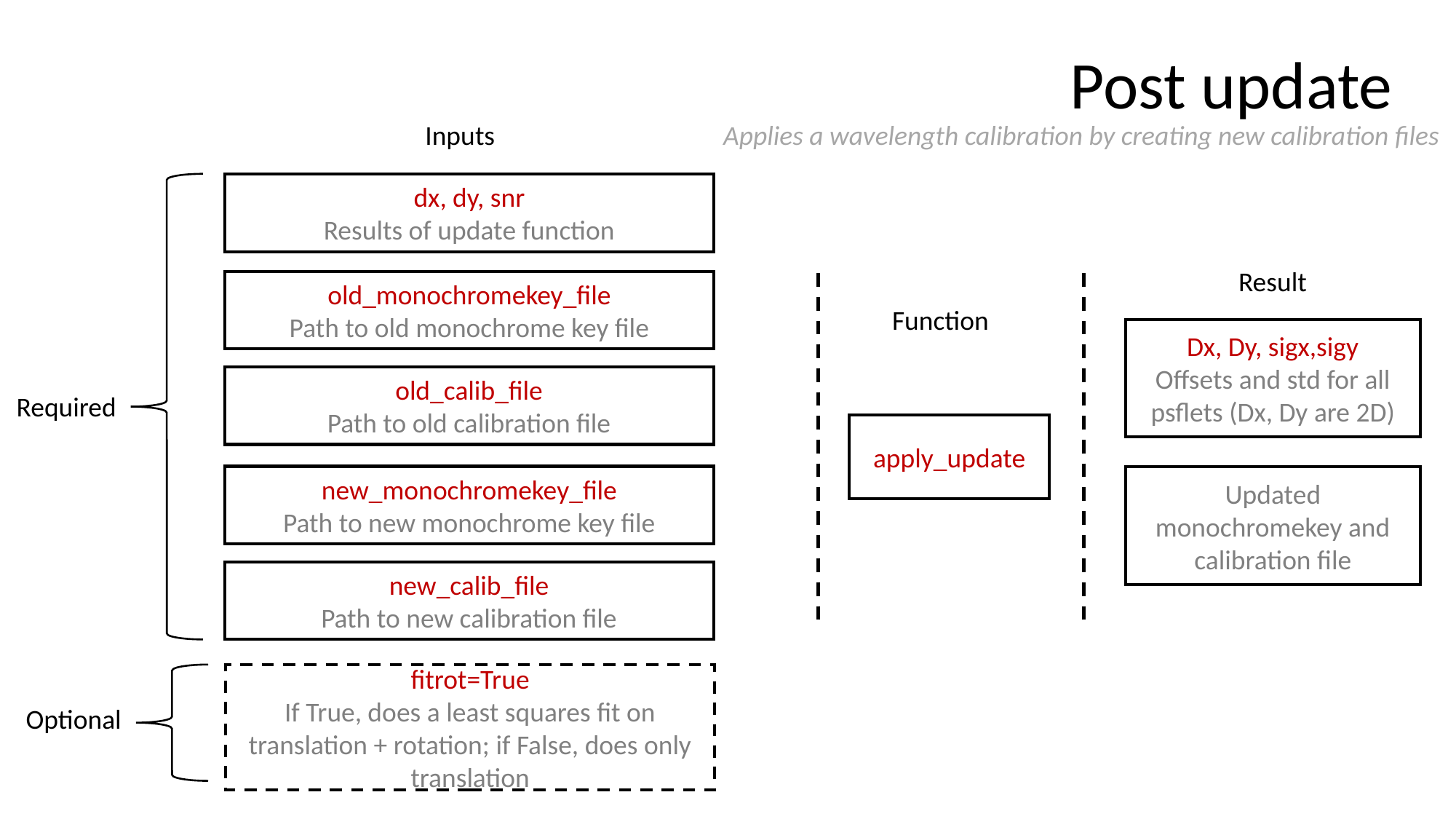

# Post update
Inputs
Applies a wavelength calibration by creating new calibration files

dx, dy, snr
Results of update function
Result
old_monochromekey_file
Path to old monochrome key file
Function
Dx, Dy, sigx,sigy
Offsets and std for all psflets (Dx, Dy are 2D)
old_calib_file
Path to old calibration file
Required
apply_update
new_monochromekey_file
Path to new monochrome key file
Updated monochromekey and calibration file
new_calib_file
Path to new calibration file

fitrot=True
If True, does a least squares fit on translation + rotation; if False, does only translation
Optional